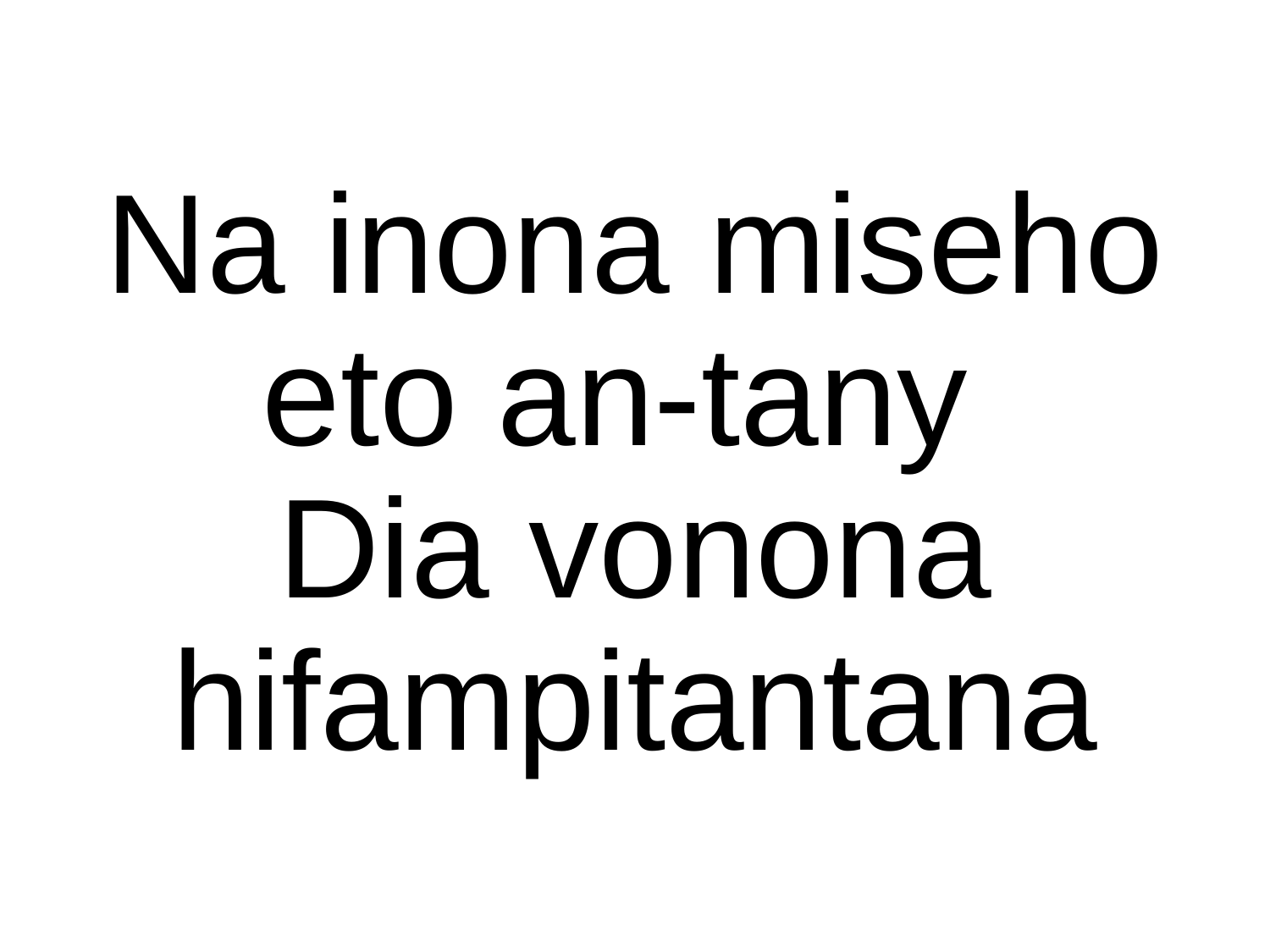

Na inona miseho eto an-tany
Dia vonona hifampitantana